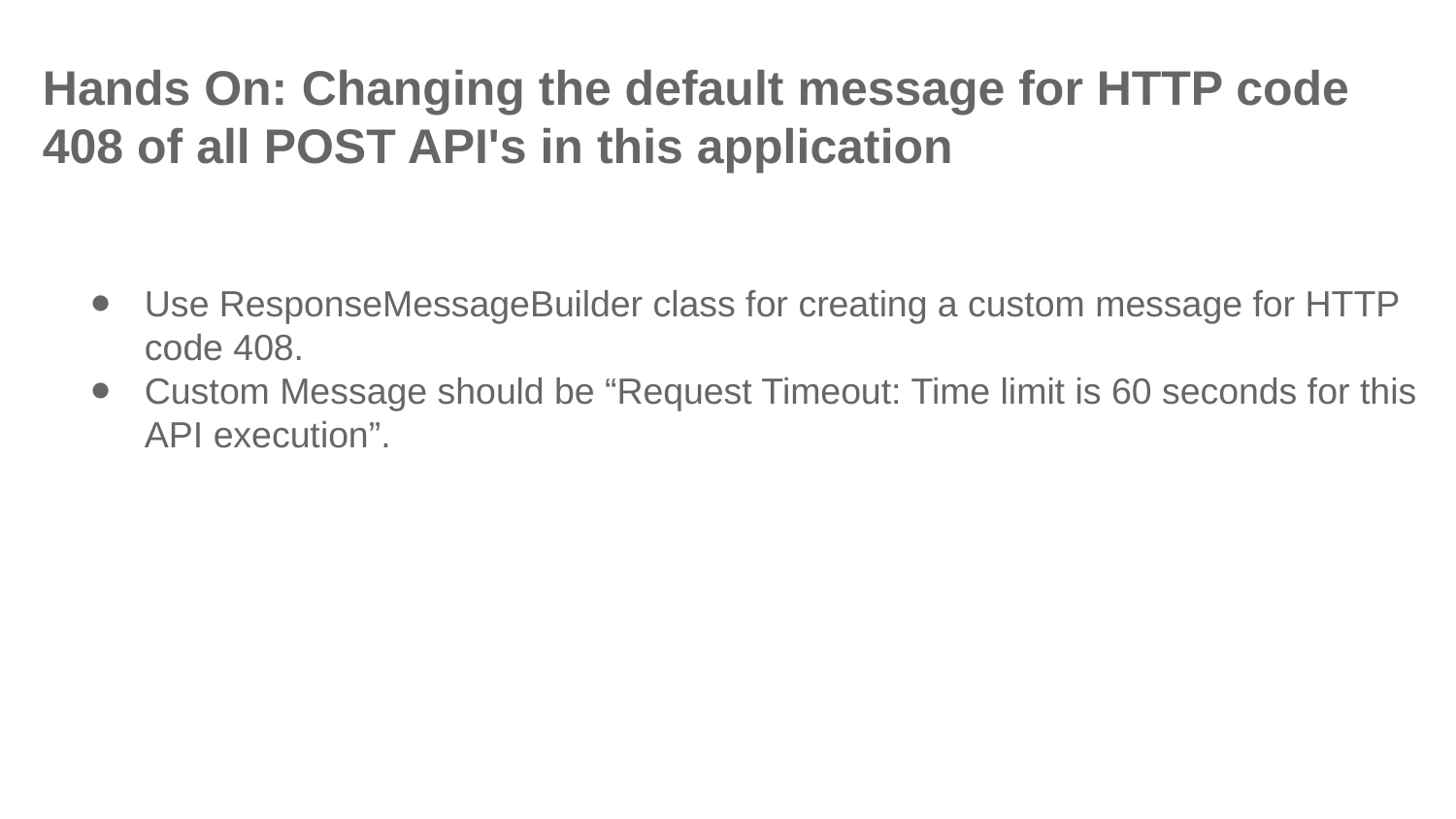

# Hands On: Changing the default message for HTTP code 408 of all POST API's in this application
Use ResponseMessageBuilder class for creating a custom message for HTTP code 408.
Custom Message should be “Request Timeout: Time limit is 60 seconds for this API execution”.